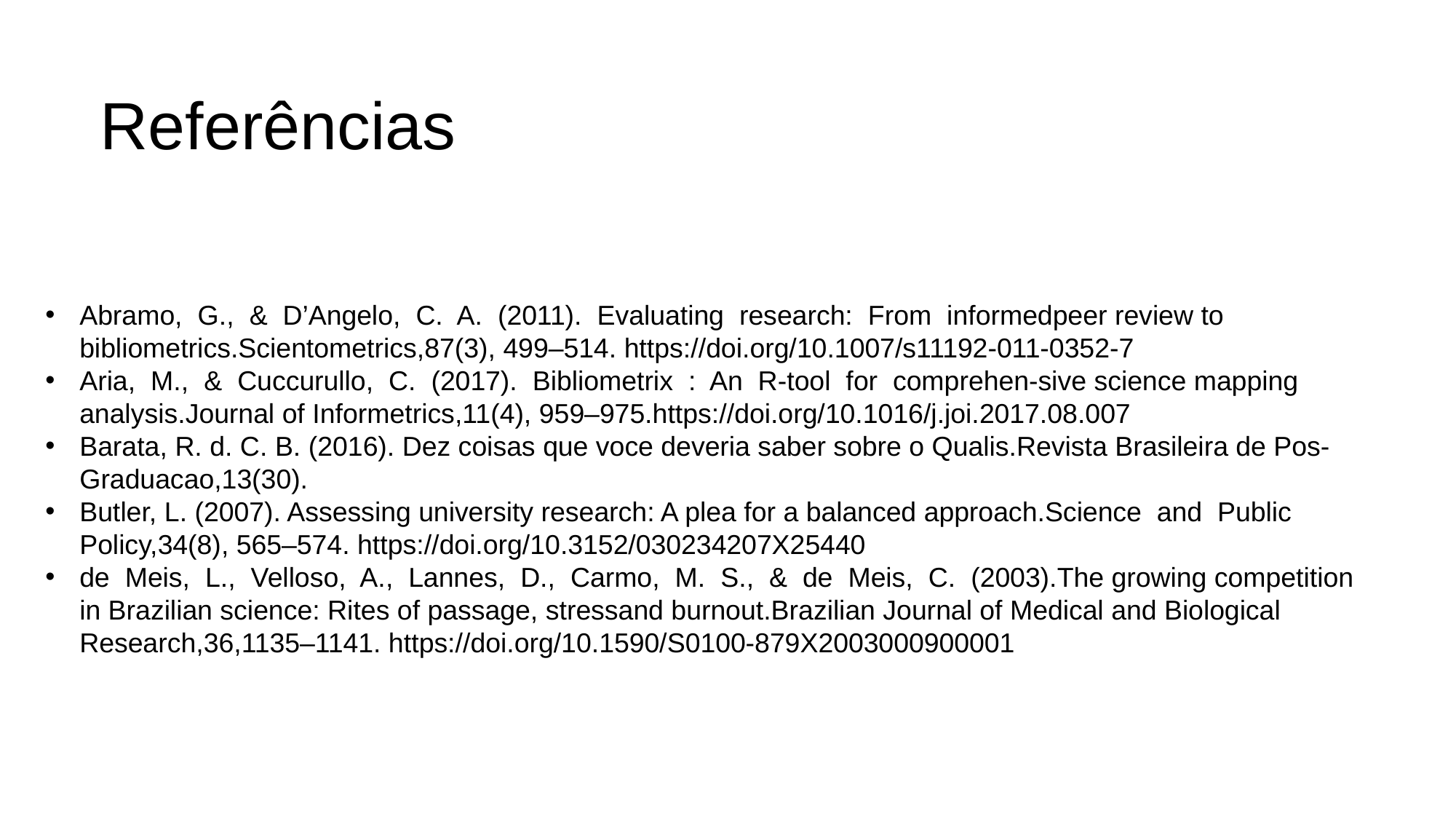

# Referências
Abramo,  G.,  &  D’Angelo,  C.  A.  (2011).  Evaluating  research:  From  informedpeer review to bibliometrics.Scientometrics,87(3), 499–514. https://doi.org/10.1007/s11192-011-0352-7
Aria,  M.,  &  Cuccurullo,  C.  (2017).  Bibliometrix  :  An  R-tool  for  comprehen-sive science mapping analysis.Journal of Informetrics,11(4), 959–975.https://doi.org/10.1016/j.joi.2017.08.007
Barata, R. d. C. B. (2016). Dez coisas que voce deveria saber sobre o Qualis.Revista Brasileira de Pos-Graduacao,13(30).
Butler, L. (2007). Assessing university research: A plea for a balanced approach.Science  and  Public  Policy,34(8), 565–574. https://doi.org/10.3152/030234207X25440
de  Meis,  L.,  Velloso,  A.,  Lannes,  D.,  Carmo,  M.  S.,  &  de  Meis,  C.  (2003).The growing competition in Brazilian science: Rites of passage, stressand burnout.Brazilian Journal of Medical and Biological Research,36,1135–1141. https://doi.org/10.1590/S0100-879X2003000900001